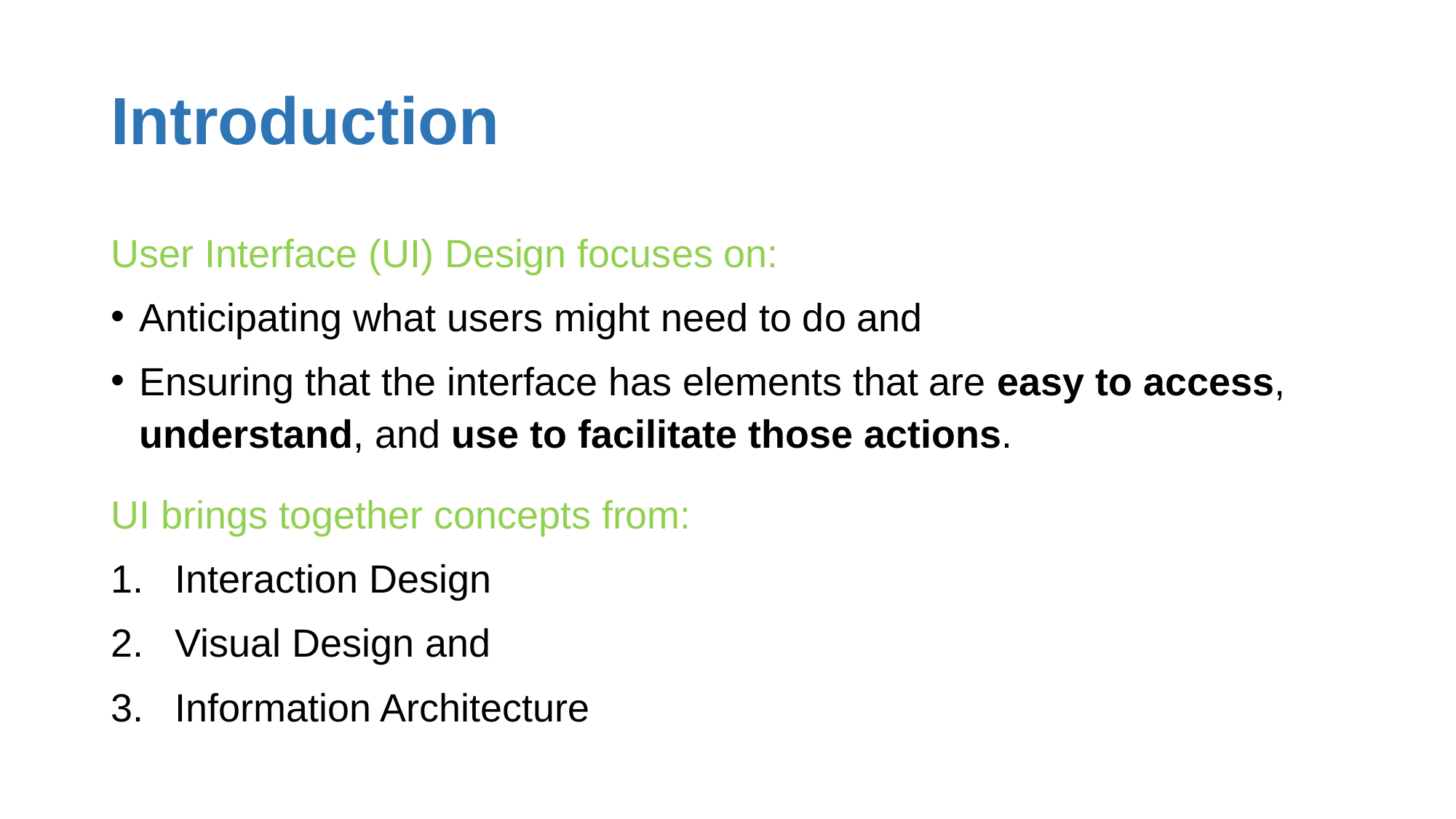

# Introduction
User Interface (UI) Design focuses on:
Anticipating what users might need to do and
Ensuring that the interface has elements that are easy to access, understand, and use to facilitate those actions.
UI brings together concepts from:
Interaction Design
Visual Design and
Information Architecture